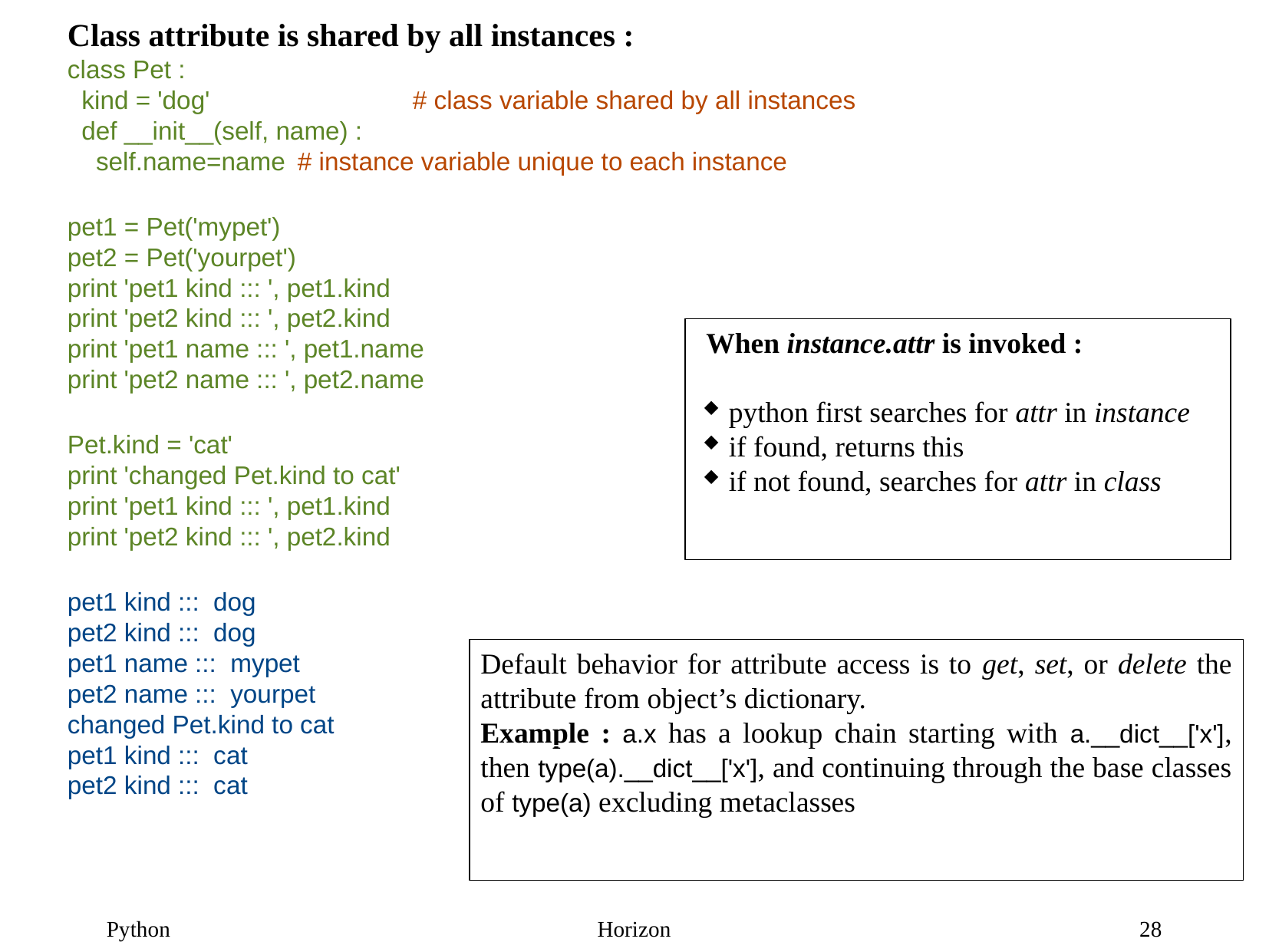

Class attribute is shared by all instances :
class Pet :
  kind = 'dog'    		# class variable shared by all instances
  def __init__(self, name) :
    self.name=name 	# instance variable unique to each instance

pet1 = Pet('mypet')
pet2 = Pet('yourpet')
print 'pet1 kind ::: ', pet1.kind
print 'pet2 kind ::: ', pet2.kind
print 'pet1 name ::: ', pet1.name
print 'pet2 name ::: ', pet2.name

Pet.kind = 'cat'
print 'changed Pet.kind to cat'
print 'pet1 kind ::: ', pet1.kind
print 'pet2 kind ::: ', pet2.kind

pet1 kind :::  dog
pet2 kind :::  dog
pet1 name :::  mypet
pet2 name :::  yourpet
changed Pet.kind to cat
pet1 kind :::  cat
pet2 kind :::  cat

When instance.attr is invoked :

python first searches for attr in instance
if found, returns this
if not found, searches for attr in class
Default behavior for attribute access is to get, set, or delete the attribute from object’s dictionary.
Example : a.x has a lookup chain starting with a.__dict__['x'], then type(a).__dict__['x'], and continuing through the base classes of type(a) excluding metaclasses
28
Python
Horizon